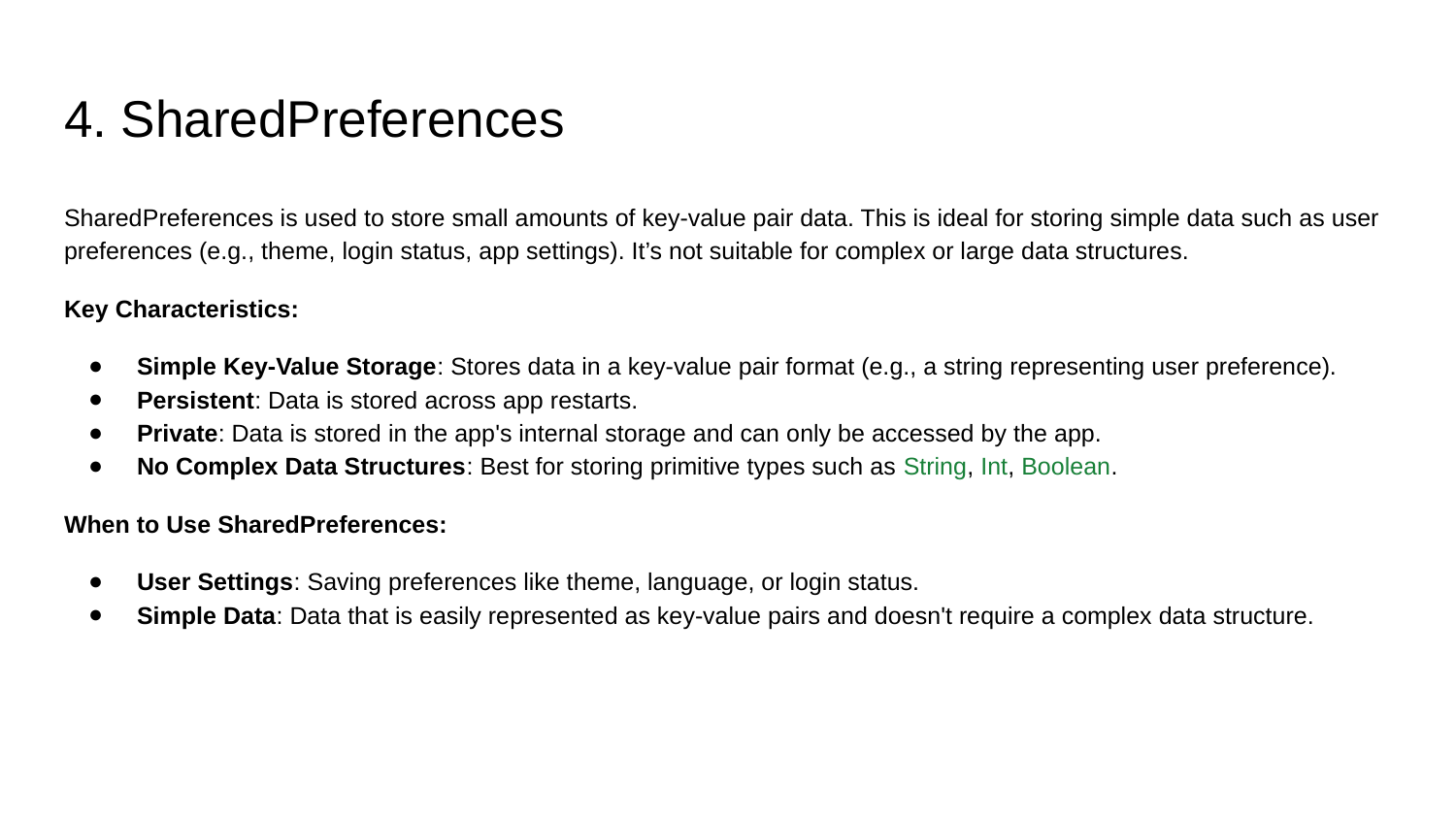

# 4. SharedPreferences
SharedPreferences is used to store small amounts of key-value pair data. This is ideal for storing simple data such as user preferences (e.g., theme, login status, app settings). It’s not suitable for complex or large data structures.
Key Characteristics:
Simple Key-Value Storage: Stores data in a key-value pair format (e.g., a string representing user preference).
Persistent: Data is stored across app restarts.
Private: Data is stored in the app's internal storage and can only be accessed by the app.
No Complex Data Structures: Best for storing primitive types such as String, Int, Boolean.
When to Use SharedPreferences:
User Settings: Saving preferences like theme, language, or login status.
Simple Data: Data that is easily represented as key-value pairs and doesn't require a complex data structure.